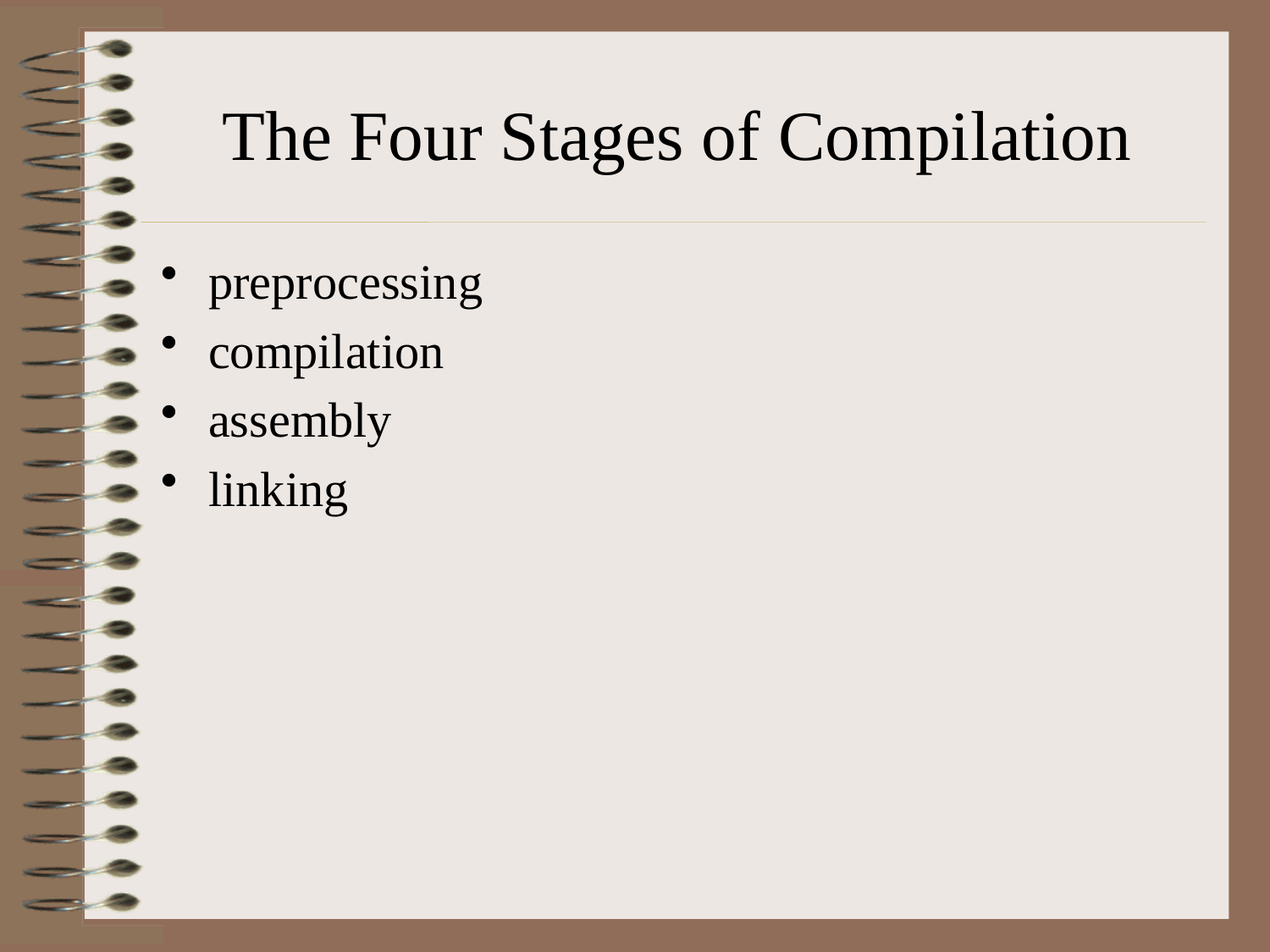

# The Four Stages of Compilation
preprocessing
compilation
assembly
linking